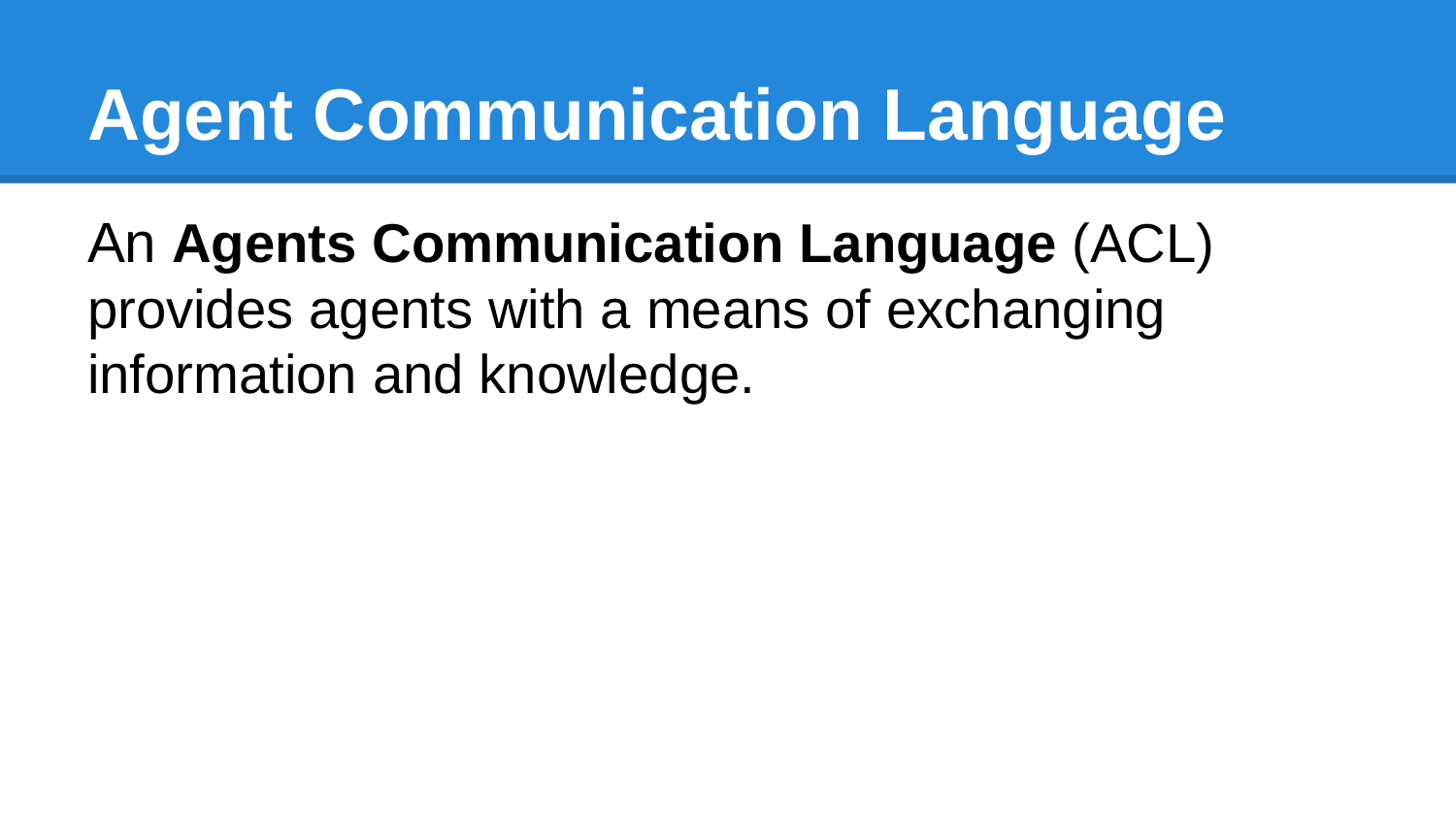

# Agent Communication Language
An Agents Communication Language (ACL) provides agents with a means of exchanging information and knowledge.